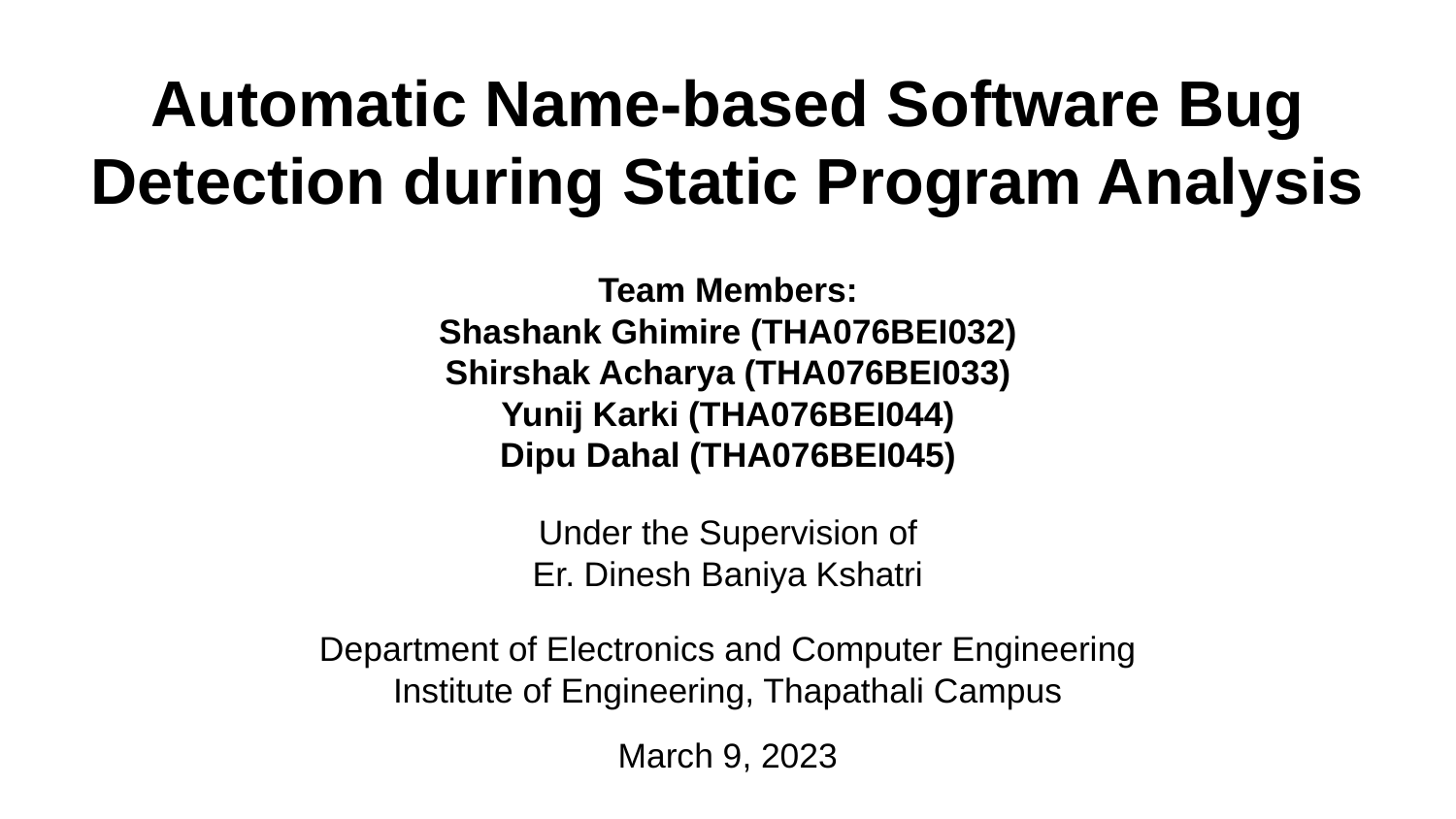

# Automatic Name-based Software Bug Detection during Static Program Analysis
Team Members:
Shashank Ghimire (THA076BEI032)
Shirshak Acharya (THA076BEI033)
Yunij Karki (THA076BEI044)
Dipu Dahal (THA076BEI045)
Under the Supervision of
Er. Dinesh Baniya Kshatri
Department of Electronics and Computer Engineering
Institute of Engineering, Thapathali Campus
March 9, 2023